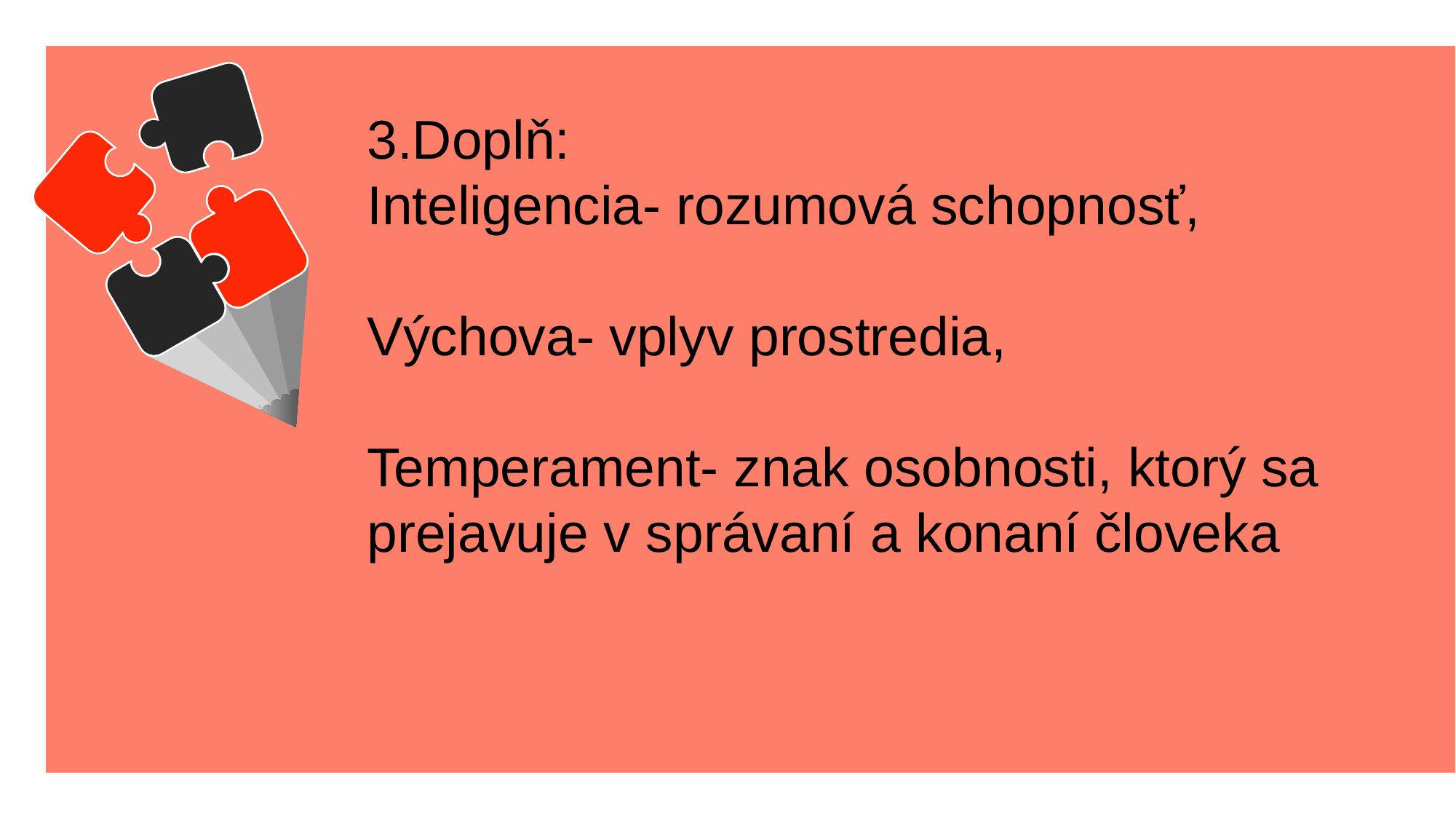

3.Doplň:
Inteligencia- rozumová schopnosť,

Výchova- vplyv prostredia,

Temperament- znak osobnosti, ktorý sa prejavuje v správaní a konaní človeka

Výhody mimoškolskej činnosti